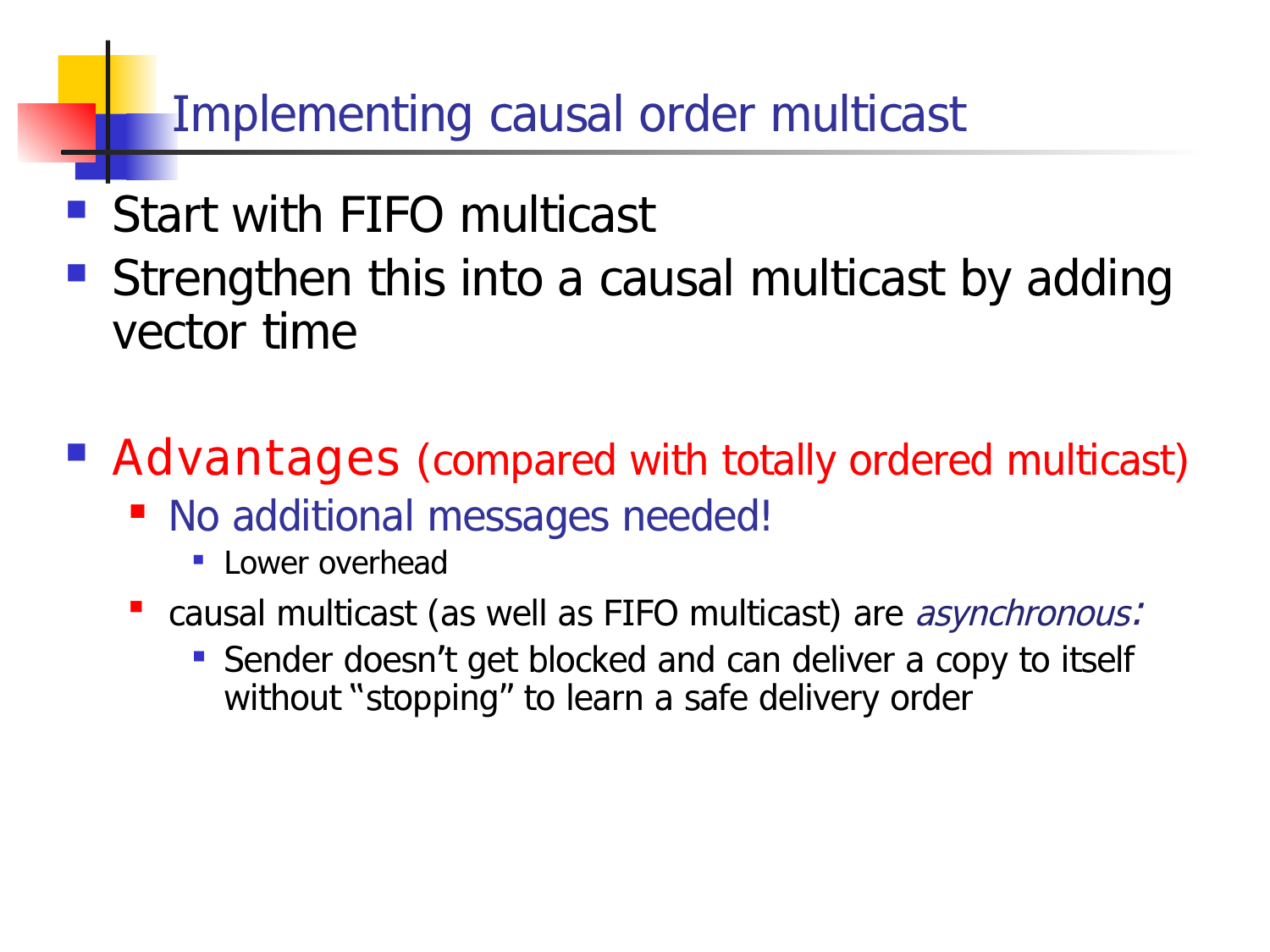

# Implementing causal order multicast
Start with FIFO multicast
Strengthen this into a causal multicast by adding vector time

Advantages (compared with totally ordered multicast)
No additional messages needed!
Lower overhead
causal multicast (as well as FIFO multicast) are asynchronous:
Sender doesn’t get blocked and can deliver a copy to itself without “stopping” to learn a safe delivery order